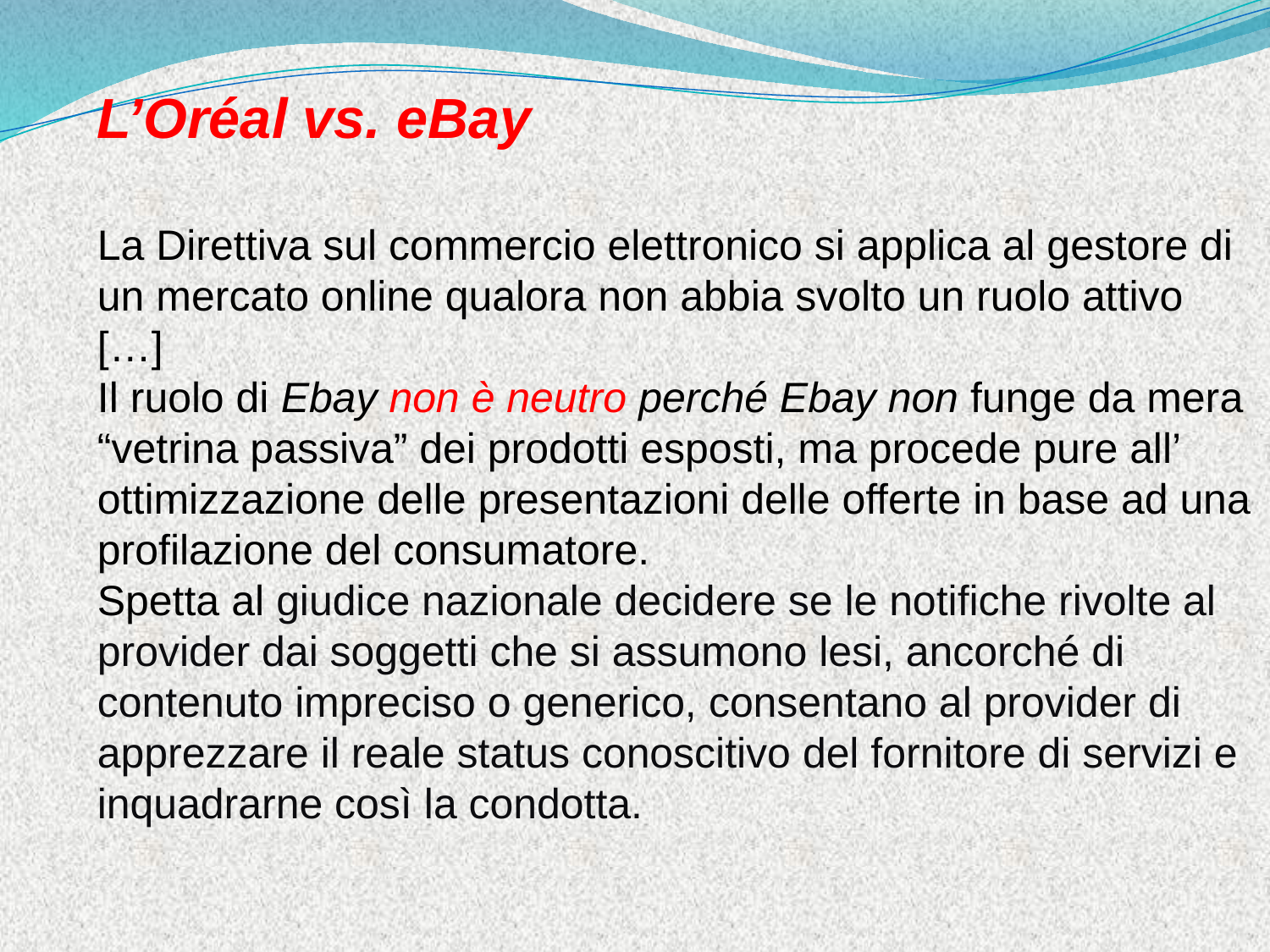

L’Oréal vs. eBay

La Direttiva sul commercio elettronico si applica al gestore di un mercato online qualora non abbia svolto un ruolo attivo […]
Il ruolo di Ebay non è neutro perché Ebay non funge da mera “vetrina passiva” dei prodotti esposti, ma procede pure all’
ottimizzazione delle presentazioni delle offerte in base ad una profilazione del consumatore.
Spetta al giudice nazionale decidere se le notifiche rivolte al provider dai soggetti che si assumono lesi, ancorché di contenuto impreciso o generico, consentano al provider di apprezzare il reale status conoscitivo del fornitore di servizi e inquadrarne così la condotta.